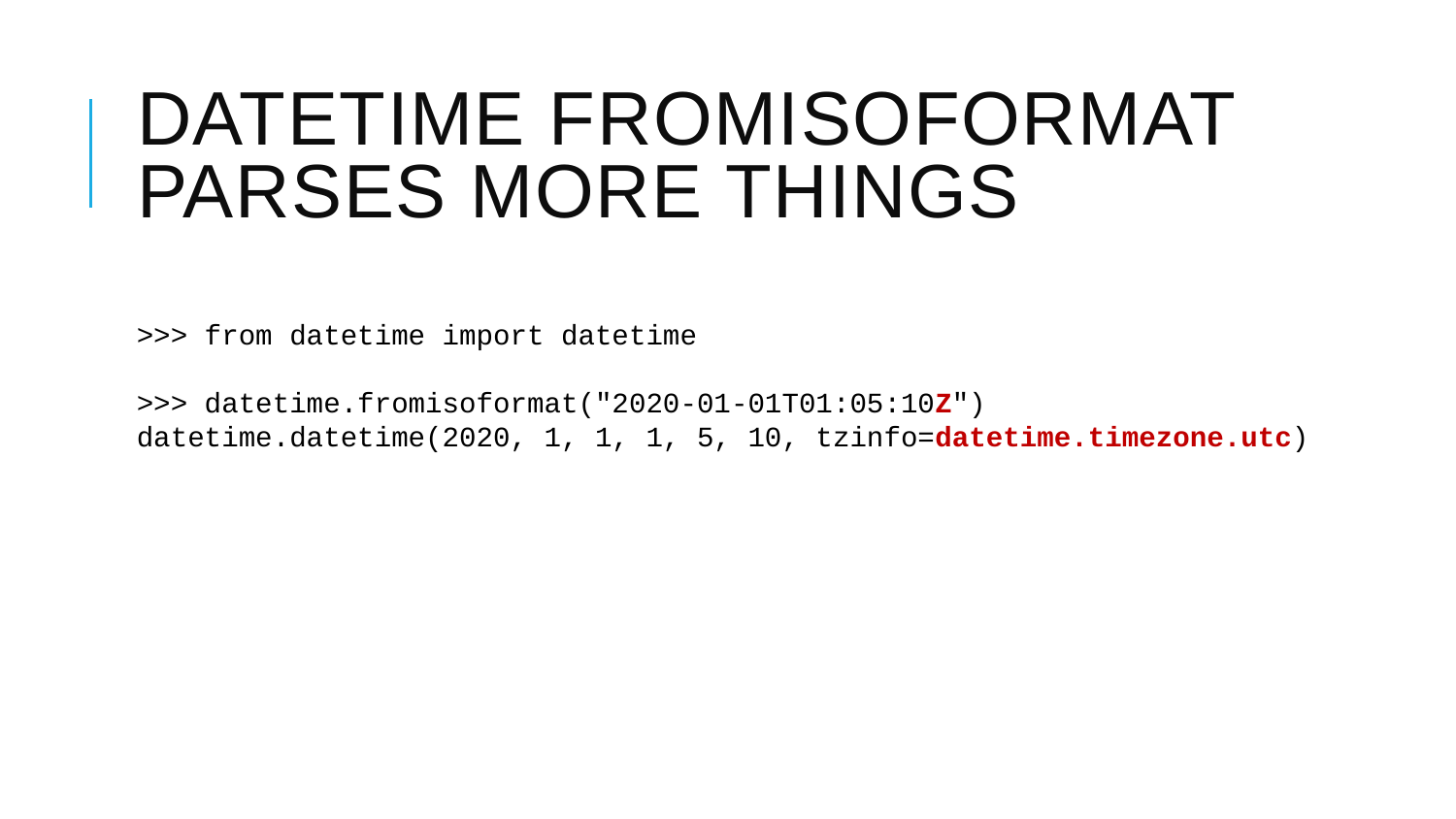

# DATETIME FROMISOFORMAT PARSES MORE THINGS
>>> from datetime import datetime

>>> datetime.fromisoformat("2020-01-01T01:05:10Z")
datetime.datetime(2020, 1, 1, 1, 5, 10, tzinfo=datetime.timezone.utc)